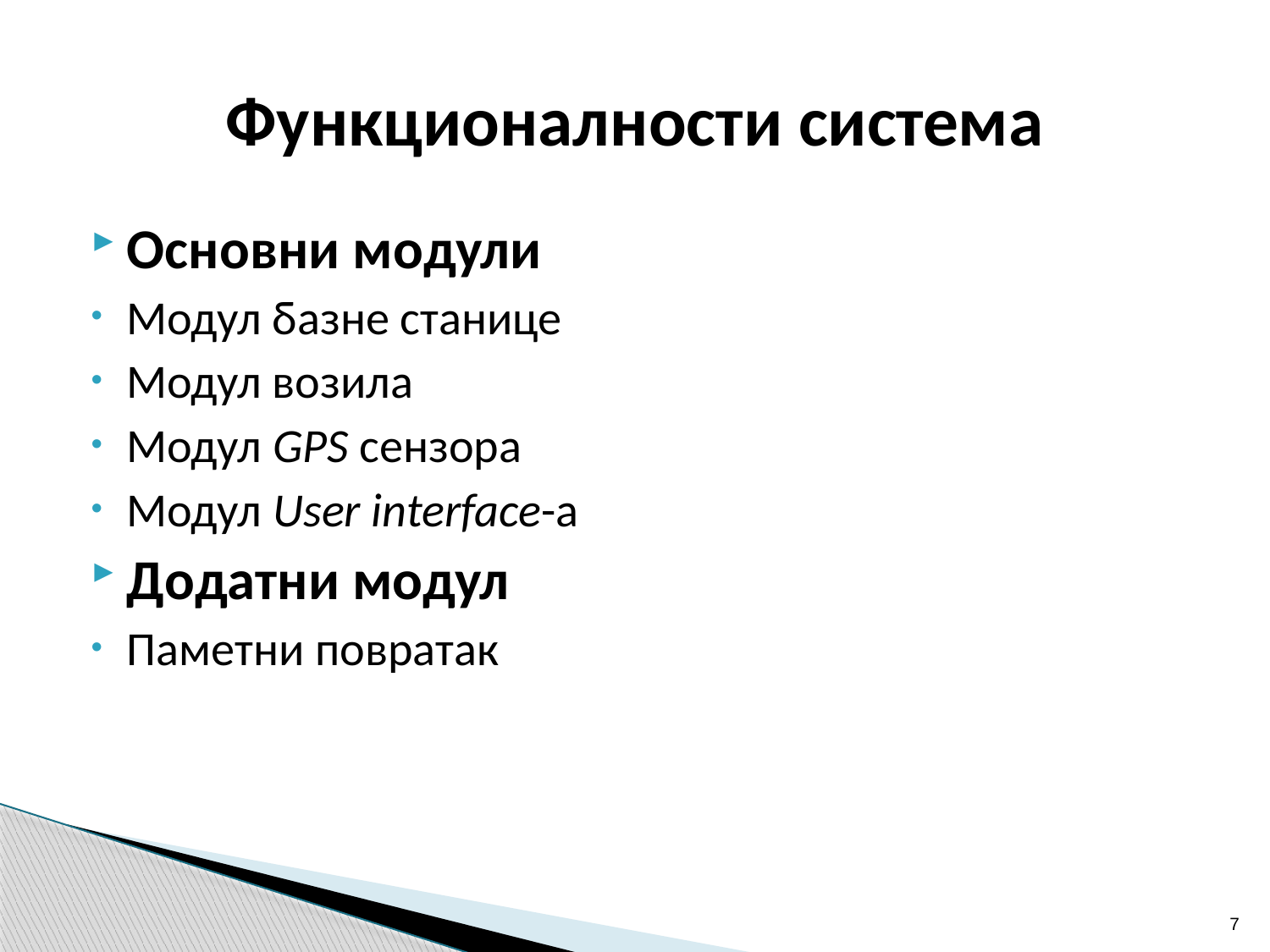

# Функционалности система
Основни модули
Модул базне станице
Модул возила
Модул GPS сензора
Модул User interface-а
Додатни модул
Паметни повратак
7